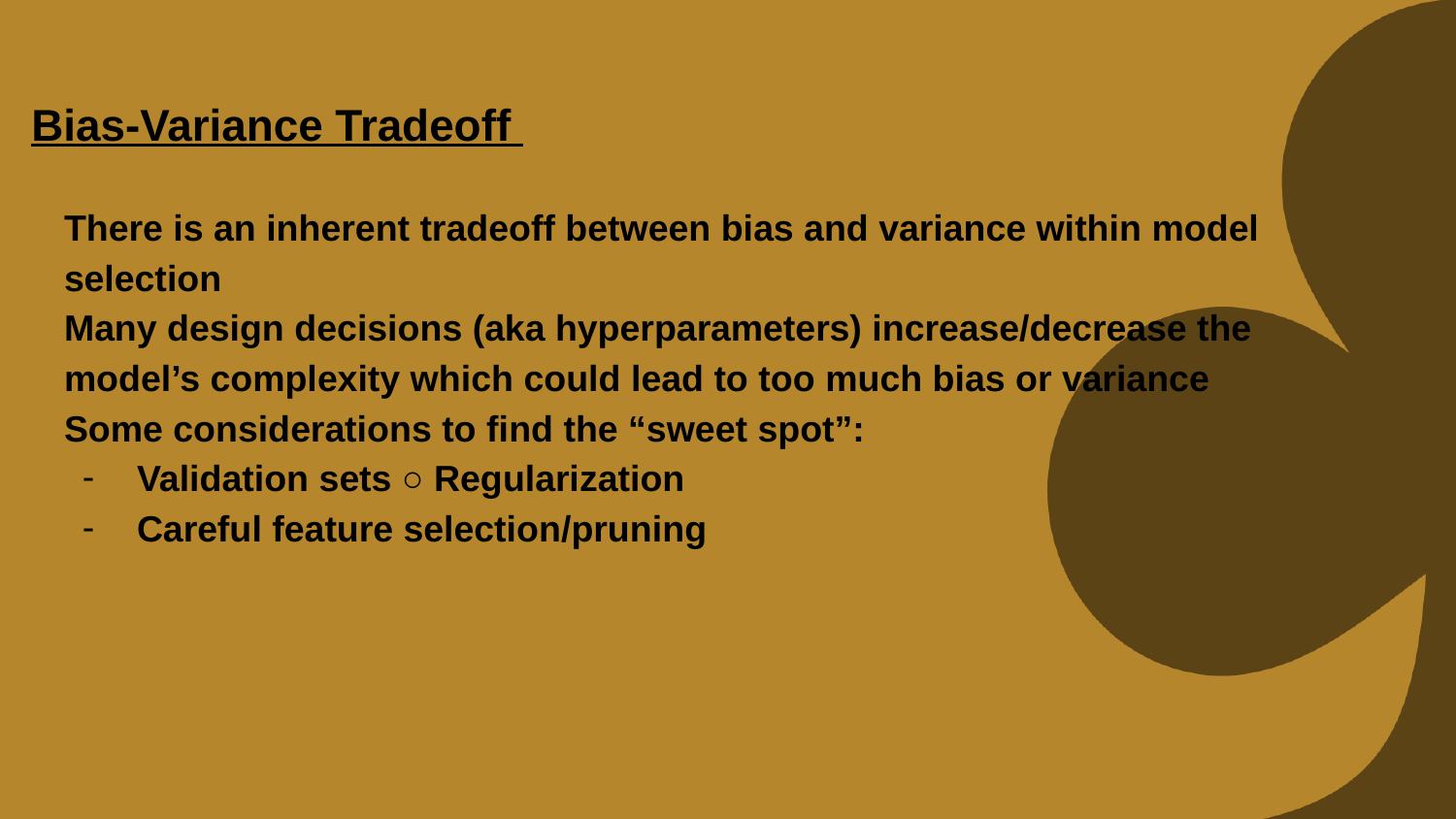

# Bias-Variance Tradeoff
There is an inherent tradeoff between bias and variance within model selection
Many design decisions (aka hyperparameters) increase/decrease the model’s complexity which could lead to too much bias or variance
Some considerations to find the “sweet spot”:
Validation sets ○ Regularization
Careful feature selection/pruning